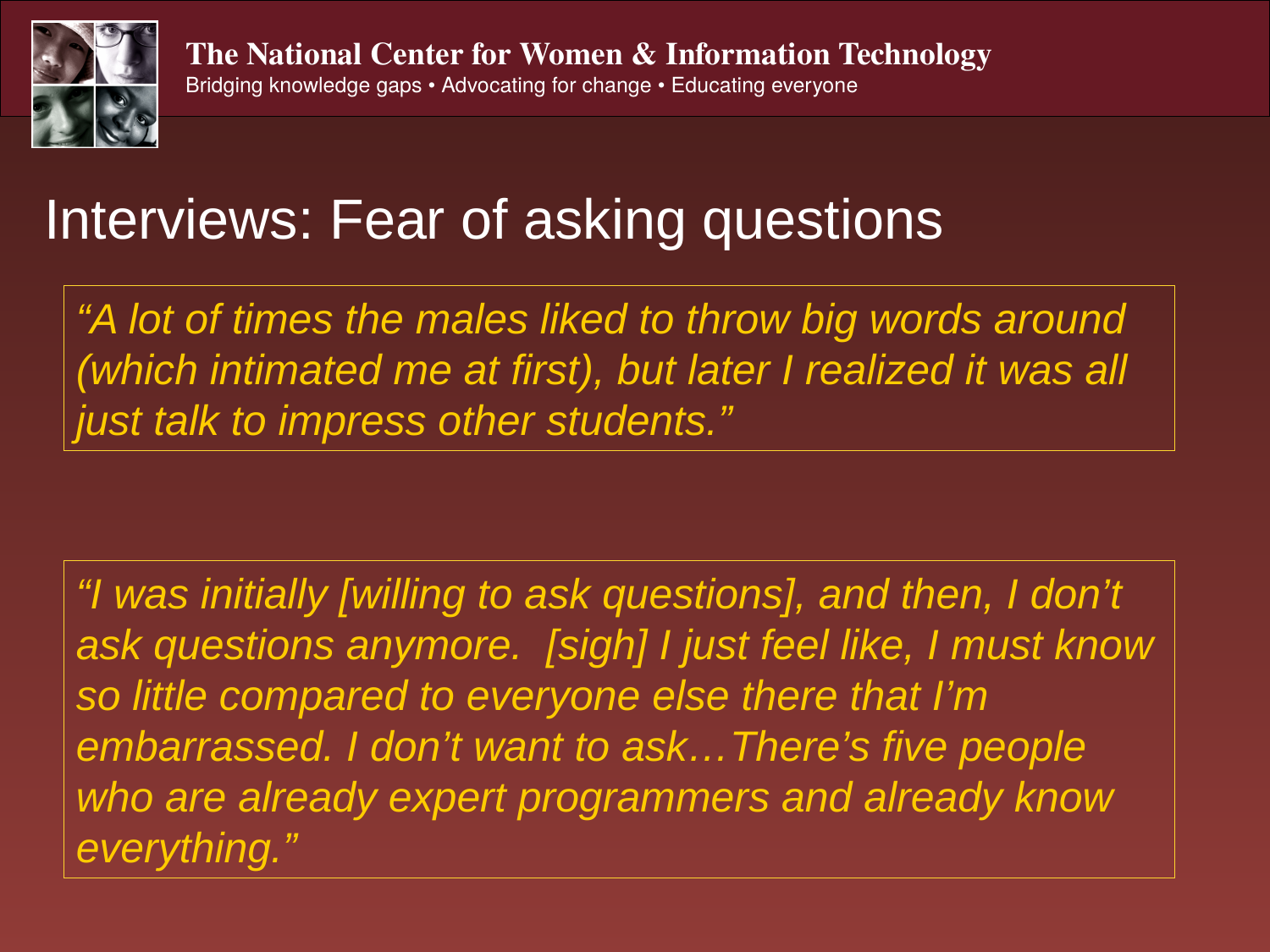

# Interviews: Fear of asking questions
“A lot of times the males liked to throw big words around (which intimated me at first), but later I realized it was all just talk to impress other students.”
“I was initially [willing to ask questions], and then, I don’t ask questions anymore.  [sigh] I just feel like, I must know so little compared to everyone else there that I’m embarrassed. I don’t want to ask…There’s five people who are already expert programmers and already know everything.”